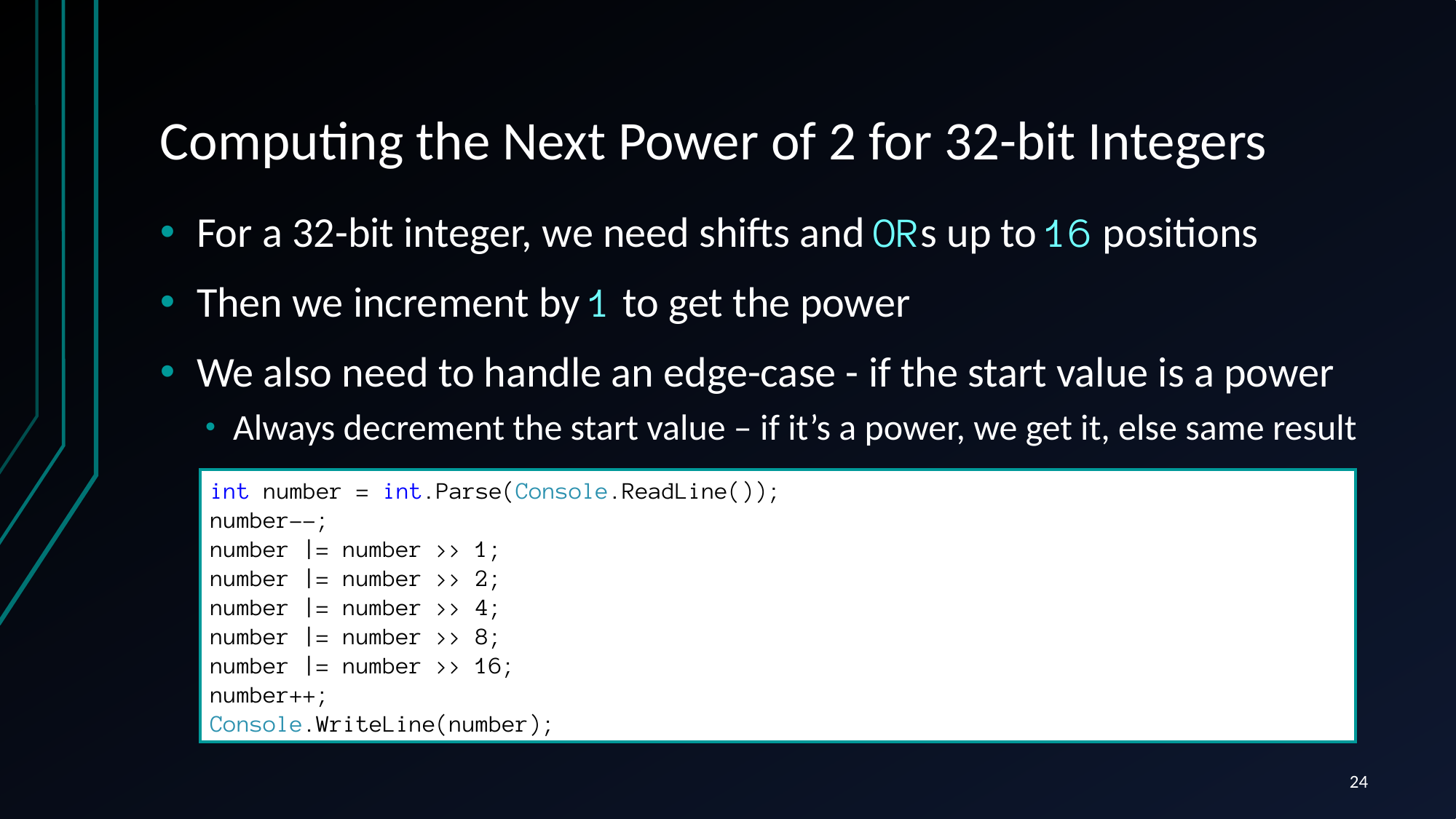

# Computing the Next Power of 2 for 32-bit Integers
For a 32-bit integer, we need shifts and ORs up to 16 positions
Then we increment by 1 to get the power
We also need to handle an edge-case - if the start value is a power
Always decrement the start value – if it’s a power, we get it, else same result
int number = int.Parse(Console.ReadLine());
number--;
number |= number >> 1;
number |= number >> 2;
number |= number >> 4;
number |= number >> 8;
number |= number >> 16;
number++;
Console.WriteLine(number);
24